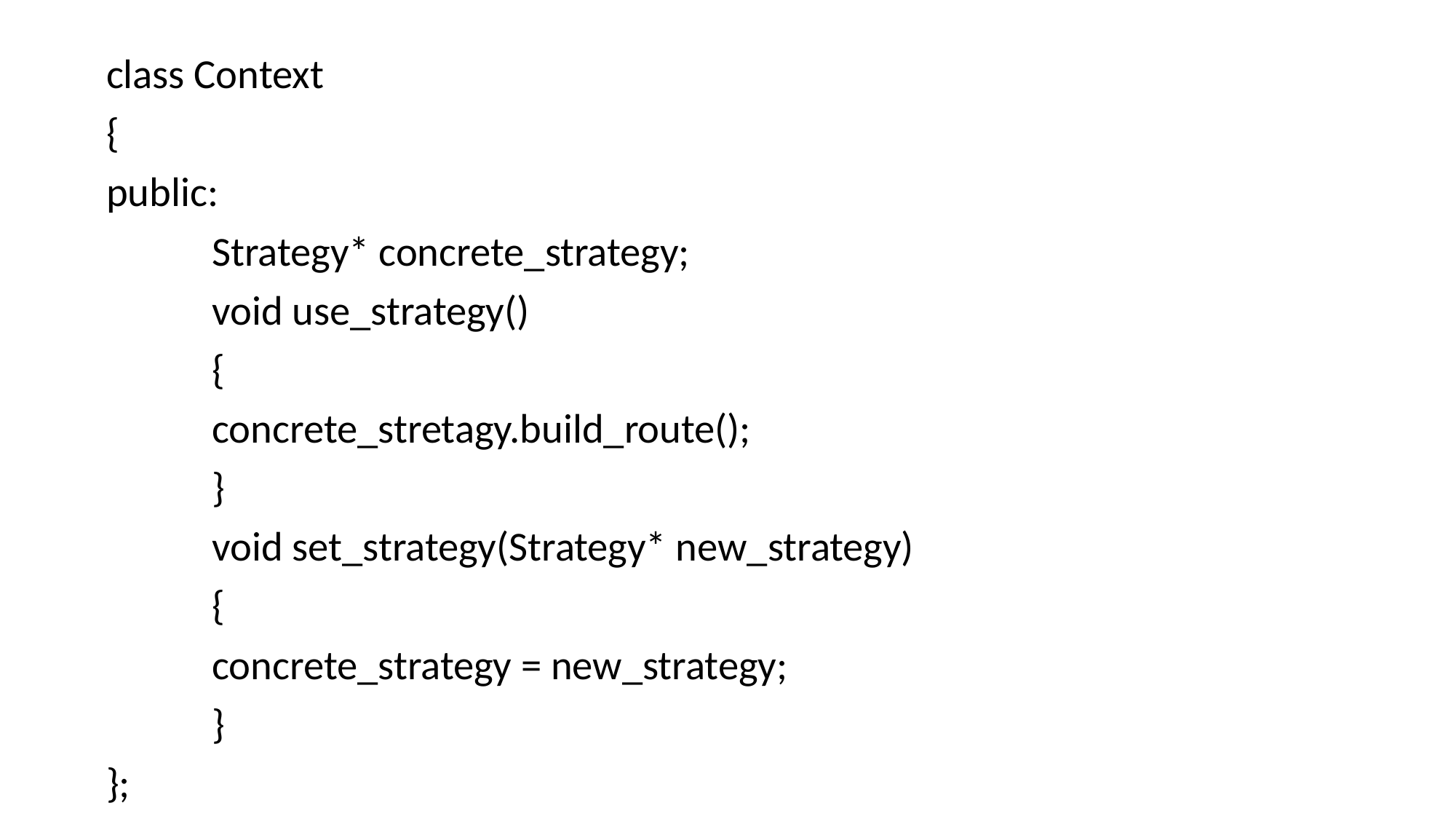

class Context
{
public:
	Strategy* concrete_strategy;
	void use_strategy()
	{
		concrete_stretagy.build_route();
	}
	void set_strategy(Strategy* new_strategy)
	{
		concrete_strategy = new_strategy;
	}
};